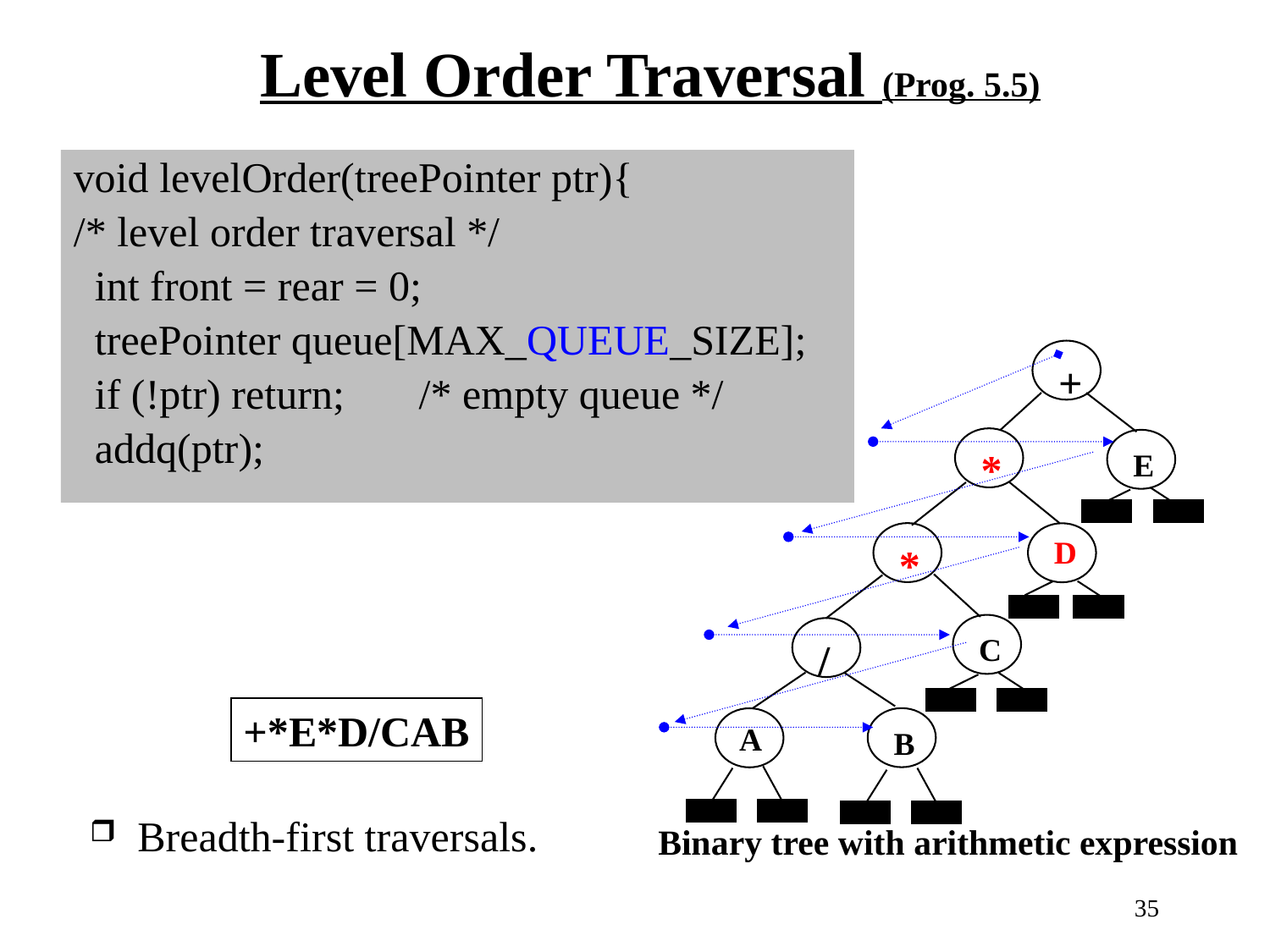

Level Order Traversal (Prog. 5.5)
void levelOrder(treePointer ptr){
/* level order traversal */
  int front = rear = 0;
  treePointer queue[MAX_QUEUE_SIZE];
  if (!ptr) return;       /* empty queue */
  addq(ptr);

+

*
E

D
*

C
/

A
B

+*E*D/CAB

Breadth-first traversals.
Binary tree with arithmetic expression
35